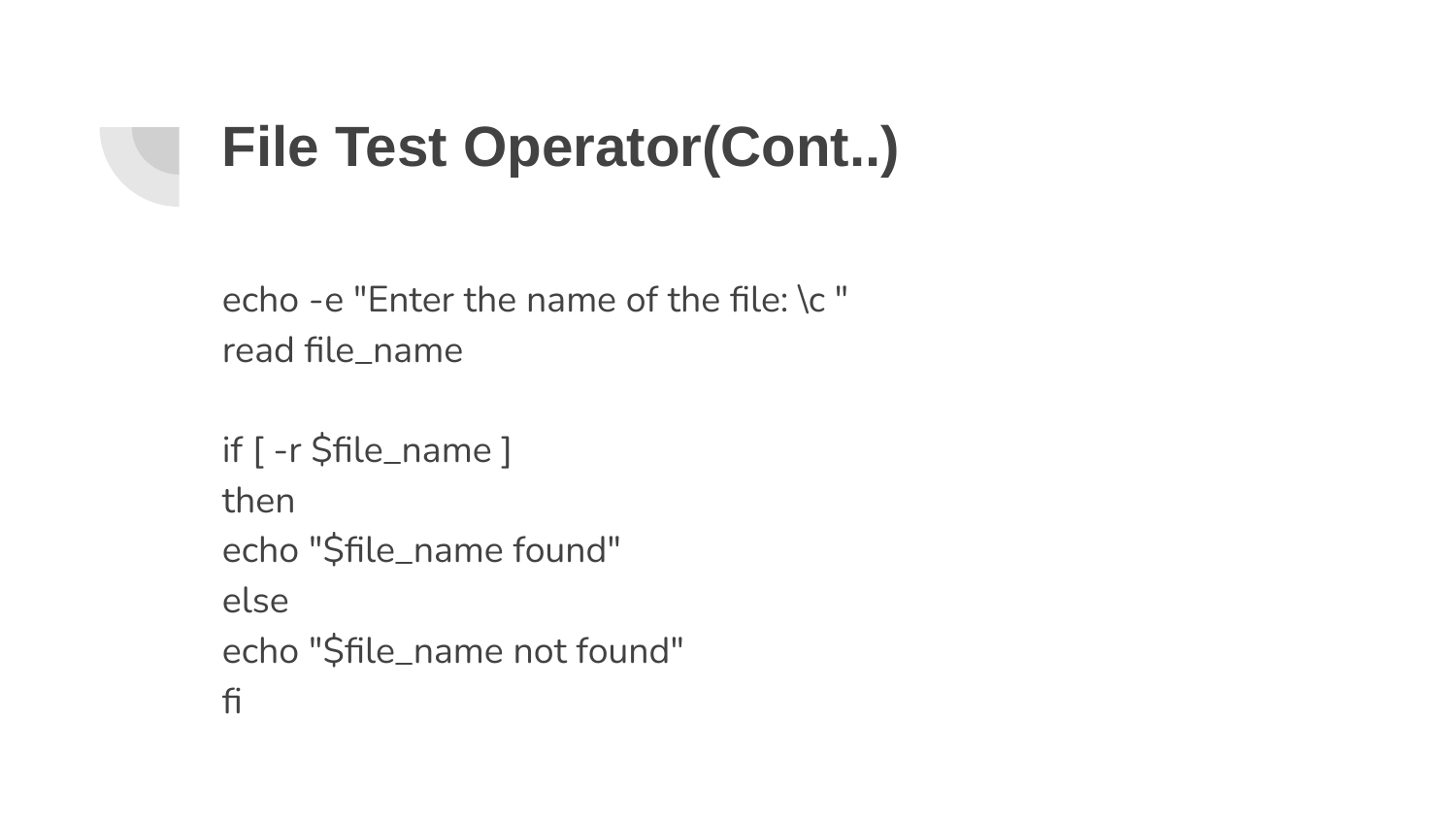

# File Test Operator(Cont..)
echo -e "Enter the name of the file: \c "
read file_name

if [ -r $file_name ]
then
echo "$file_name found"
else
echo "$file_name not found"
fi